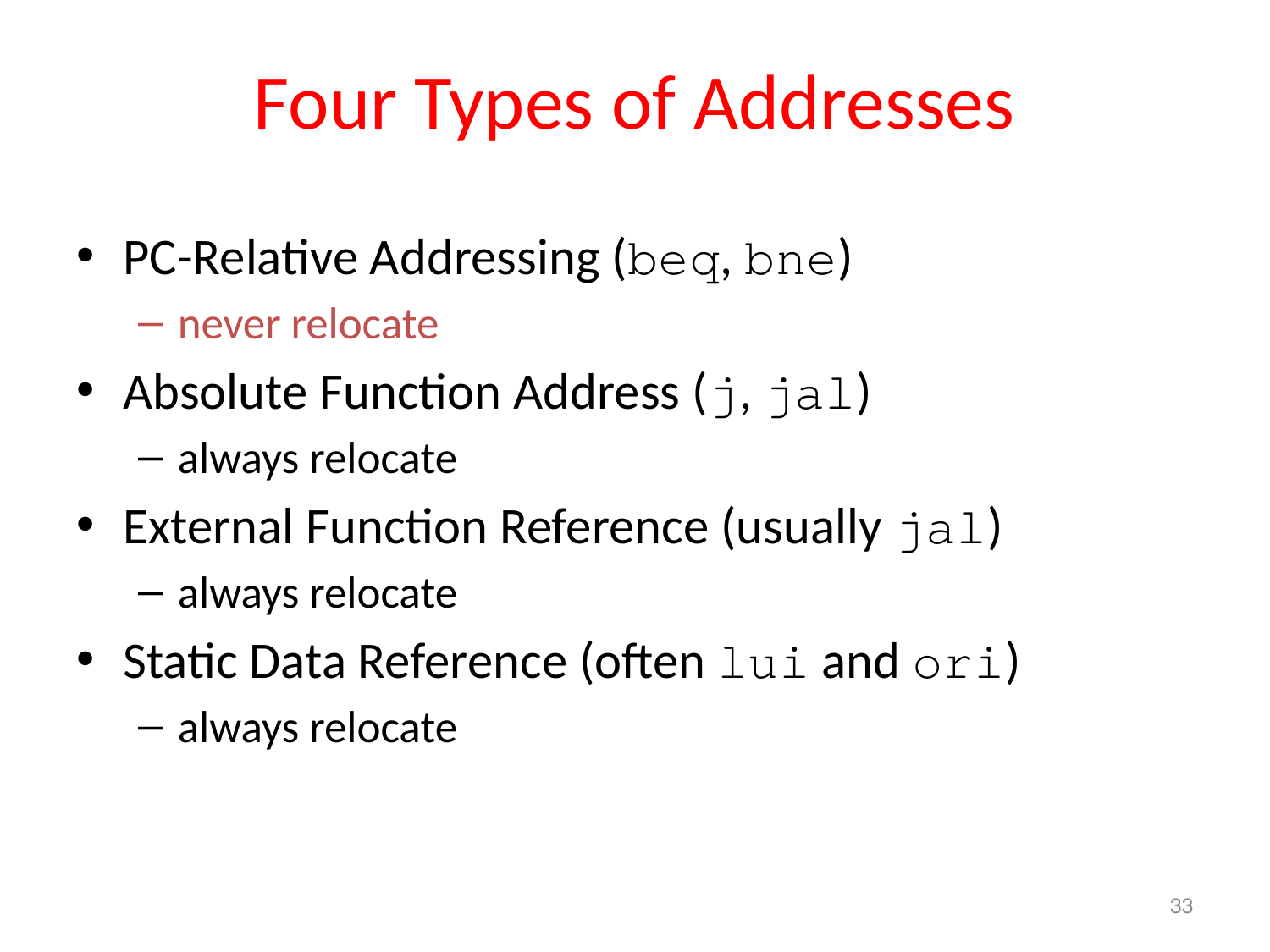

# Four Types of Addresses
PC-Relative Addressing (beq, bne)
never relocate
Absolute Function Address (j, jal)
always relocate
External Function Reference (usually jal)
always relocate
Static Data Reference (often lui and ori)
always relocate
33